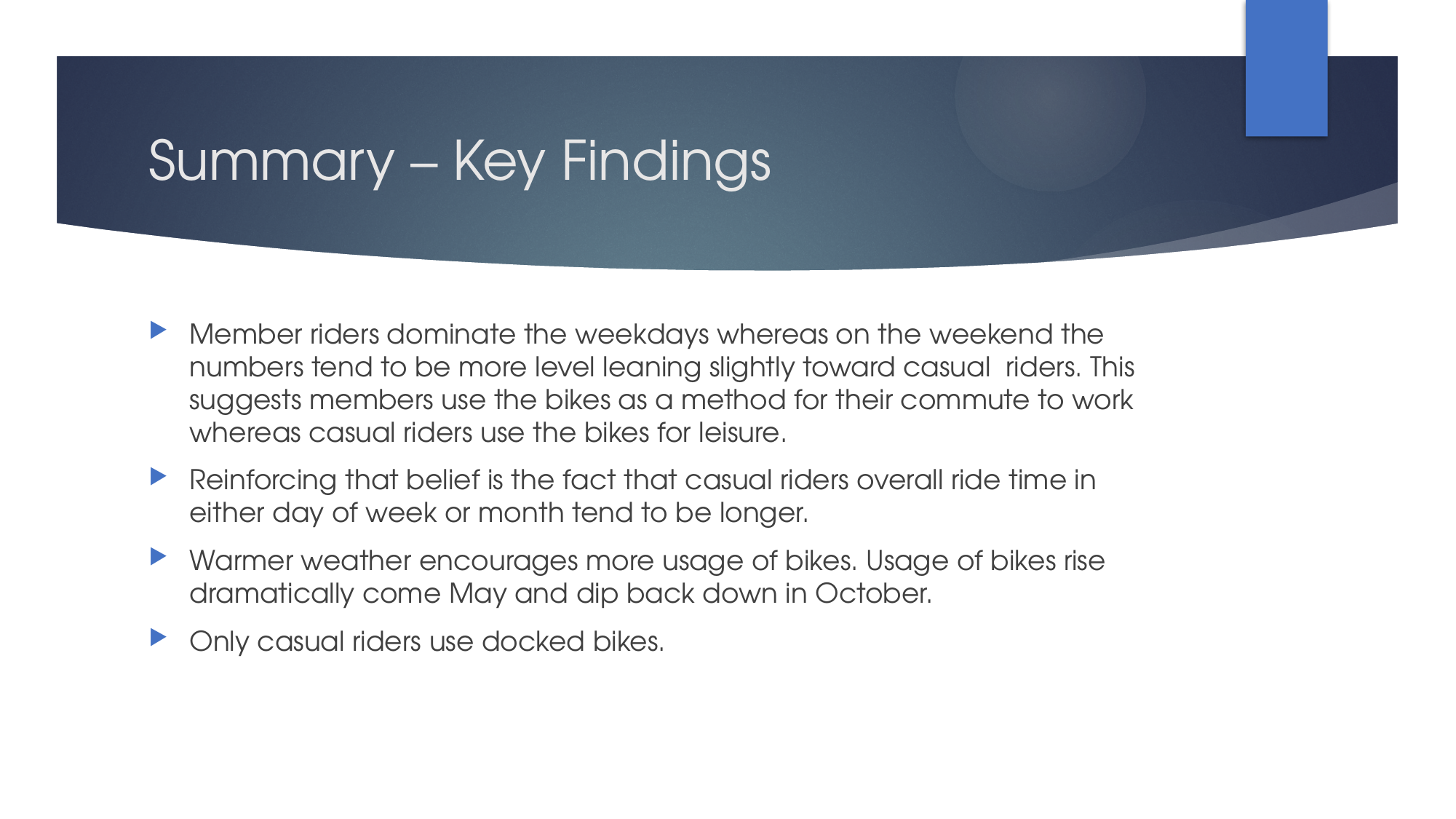

# Summary – Key Findings
Member riders dominate the weekdays whereas on the weekend the numbers tend to be more level leaning slightly toward casual  riders. This suggests members use the bikes as a method for their commute to work whereas casual riders use the bikes for leisure.
Reinforcing that belief is the fact that casual riders overall ride time in either day of week or month tend to be longer.
Warmer weather encourages more usage of bikes. Usage of bikes rise dramatically come May and dip back down in October.
Only casual riders use docked bikes.